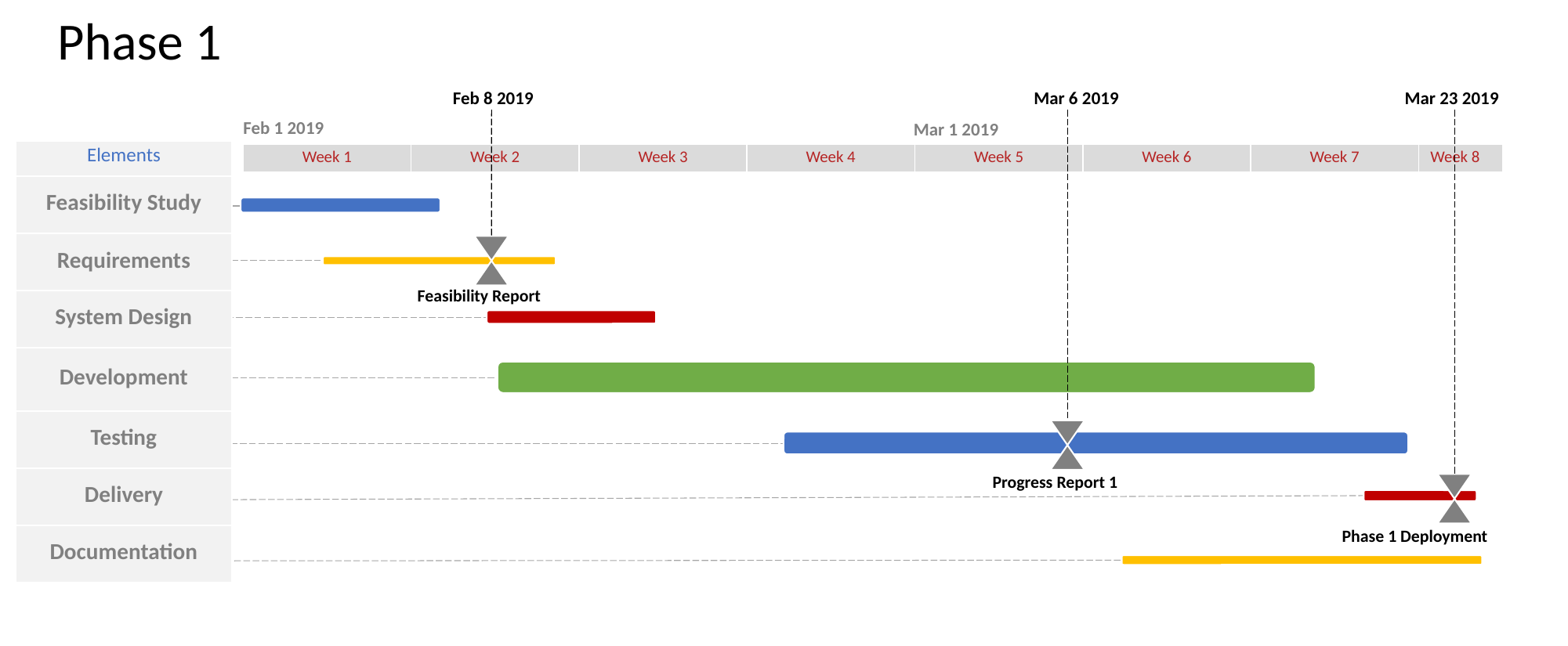

Phase 1
Feb 8 2019
Mar 23 2019
Mar 6 2019
Feb 1 2019
Mar 1 2019
| Elements |
| --- |
| Feasibility Study |
| Requirements |
| System Design |
| Development |
| Testing |
| Delivery |
| Documentation |
| Week 1 | Week 2 | Week 3 | Week 4 | Week 5 | Week 6 | Week 7 | Week 8 |
| --- | --- | --- | --- | --- | --- | --- | --- |

Feasibility Report

Progress Report 1

Phase 1 Deployment